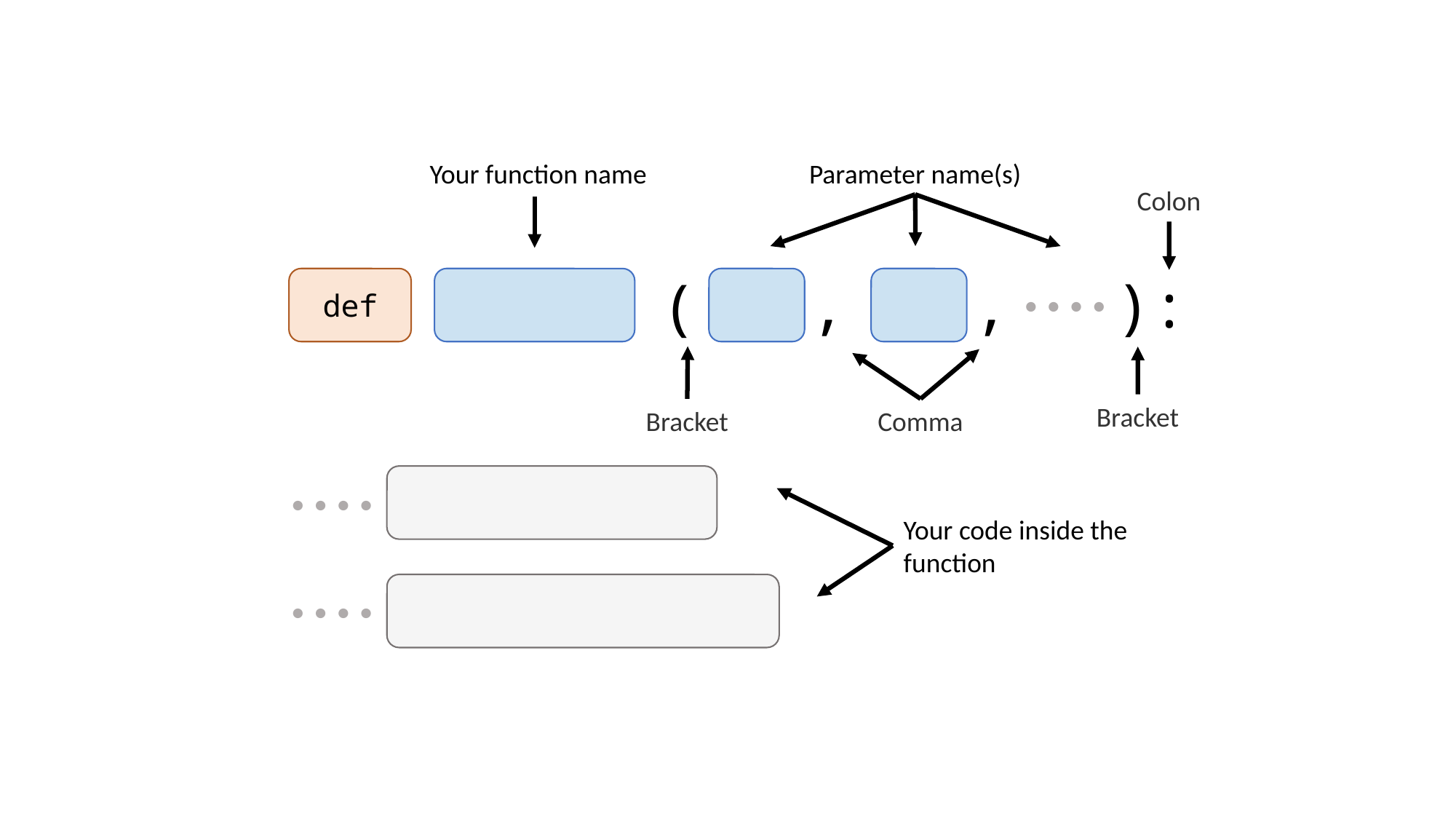

Your function name
Parameter name(s)
Colon
,
,
):
(
def

••••
Bracket
Bracket
Comma

••••
Your code inside the function

••••